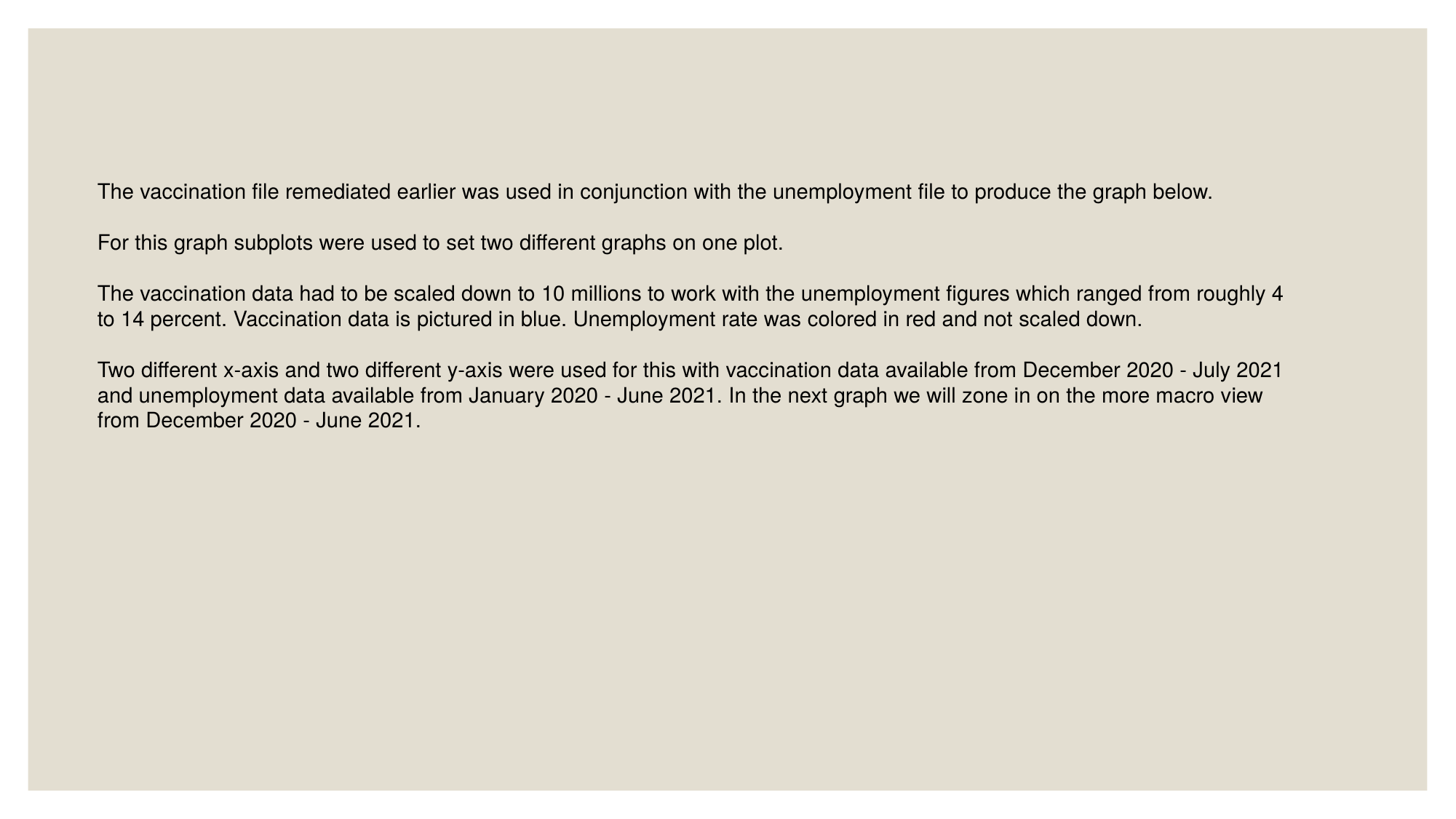

The vaccination file remediated earlier was used in conjunction with the unemployment file to produce the graph below.

For this graph subplots were used to set two different graphs on one plot.

The vaccination data had to be scaled down to 10 millions to work with the unemployment figures which ranged from roughly 4 to 14 percent. Vaccination data is pictured in blue. Unemployment rate was colored in red and not scaled down.

Two different x-axis and two different y-axis were used for this with vaccination data available from December 2020 - July 2021 and unemployment data available from January 2020 - June 2021. In the next graph we will zone in on the more macro view from December 2020 - June 2021.